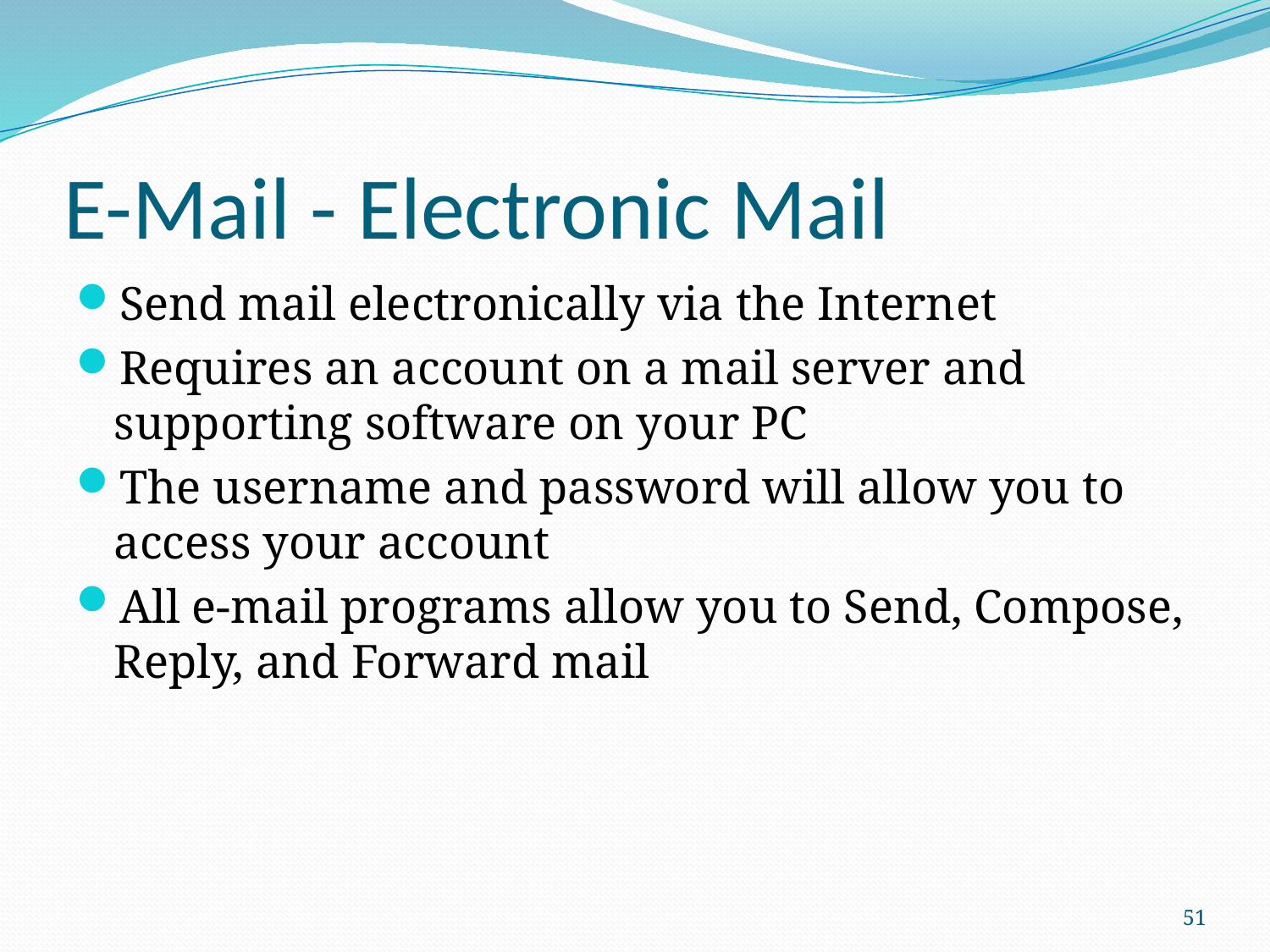

# E-Mail - Electronic Mail
Send mail electronically via the Internet
Requires an account on a mail server and supporting software on your PC
The username and password will allow you to access your account
All e-mail programs allow you to Send, Compose, Reply, and Forward mail
51